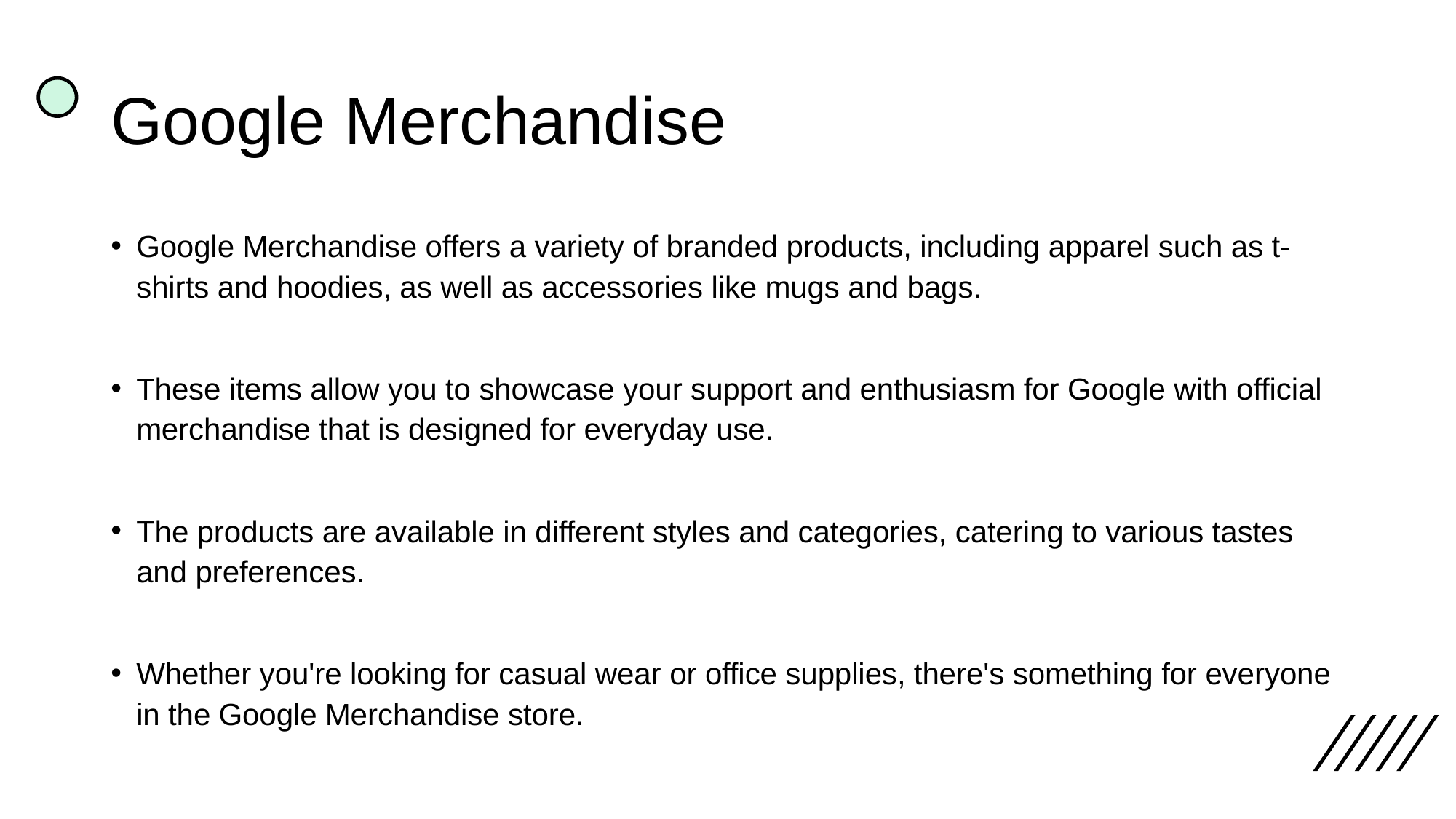

# Google Merchandise
Google Merchandise offers a variety of branded products, including apparel such as t-shirts and hoodies, as well as accessories like mugs and bags.

These items allow you to showcase your support and enthusiasm for Google with official merchandise that is designed for everyday use.

The products are available in different styles and categories, catering to various tastes and preferences.

Whether you're looking for casual wear or office supplies, there's something for everyone in the Google Merchandise store.